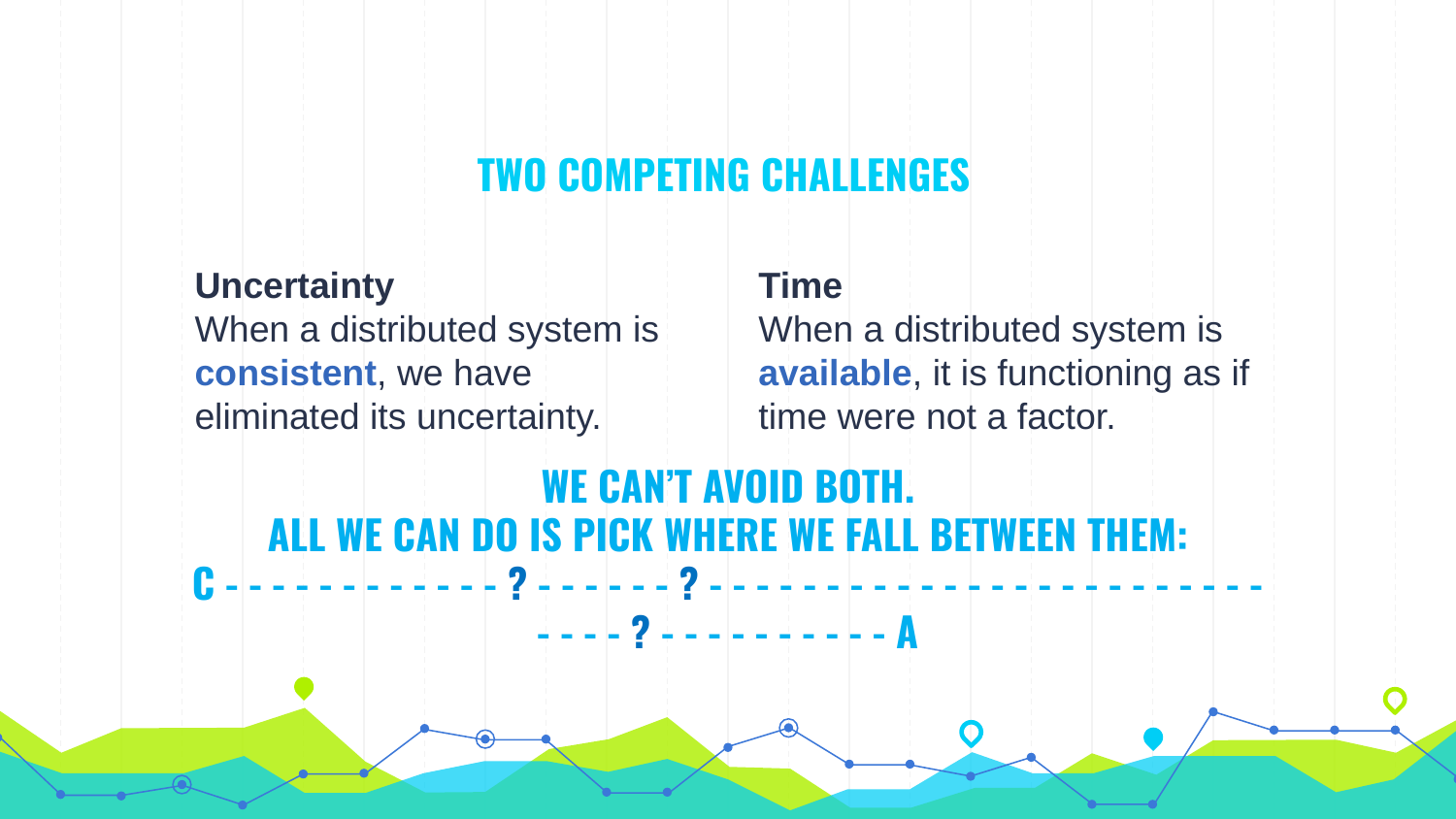

# TWO COMPETING CHALLENGES
Uncertainty
When a distributed system is consistent, we have eliminated its uncertainty.
Time
When a distributed system is available, it is functioning as if time were not a factor.
WE CAN’T AVOID BOTH.
ALL WE CAN DO IS PICK WHERE WE FALL BETWEEN THEM:
C - - - - - - - - - - - - ? - - - - - - ? - - - - - - - - - - - - - - - - - - - - - - - - - - - - ? - - - - - - - - - - A